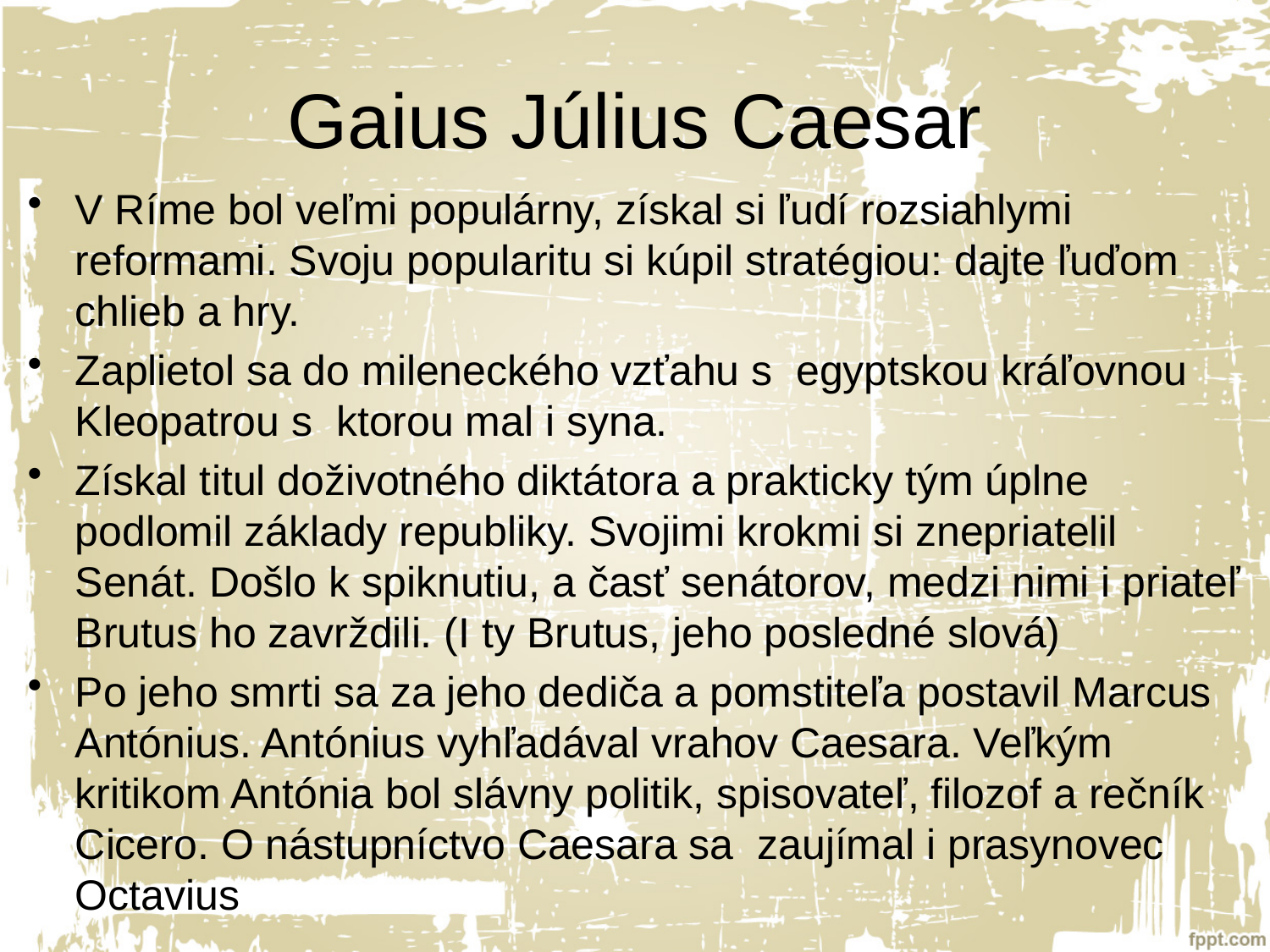

# Gaius Július Caesar
V Ríme bol veľmi populárny, získal si ľudí rozsiahlymi reformami. Svoju popularitu si kúpil stratégiou: dajte ľuďom chlieb a hry.
Zaplietol sa do mileneckého vzťahu s  egyptskou kráľovnou Kleopatrou s  ktorou mal i syna.
Získal titul doživotného diktátora a prakticky tým úplne podlomil základy republiky. Svojimi krokmi si znepriatelil Senát. Došlo k spiknutiu, a časť senátorov, medzi nimi i priateľ Brutus ho zavrždili. (I ty Brutus, jeho posledné slová)
Po jeho smrti sa za jeho dediča a pomstiteľa postavil Marcus Antónius. Antónius vyhľadával vrahov Caesara. Veľkým kritikom Antónia bol slávny politik, spisovateľ, filozof a rečník Cicero. O nástupníctvo Caesara sa  zaujímal i prasynovec Octavius